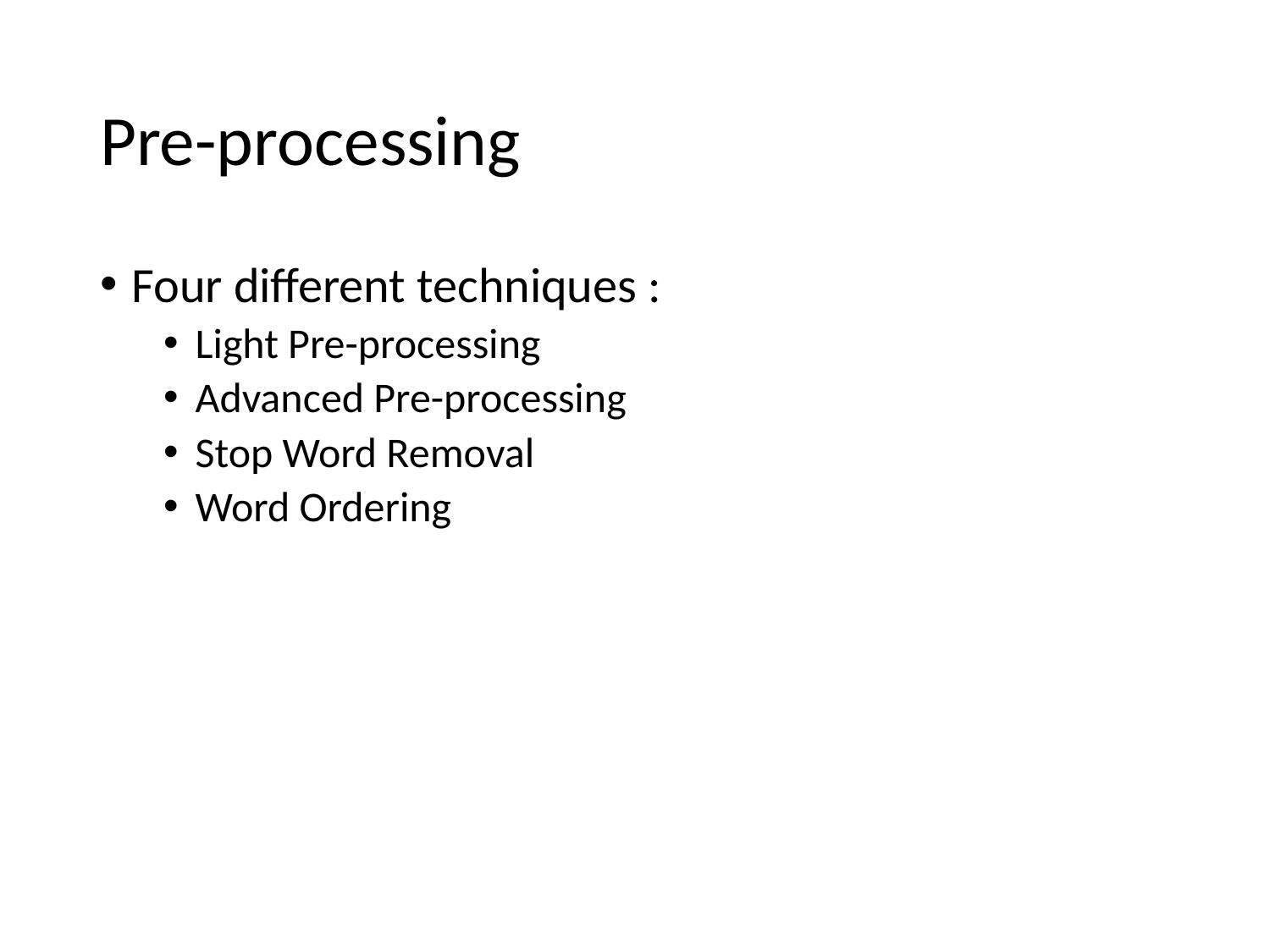

# Pre-processing
Four different techniques :
Light Pre-processing
Advanced Pre-processing
Stop Word Removal
Word Ordering